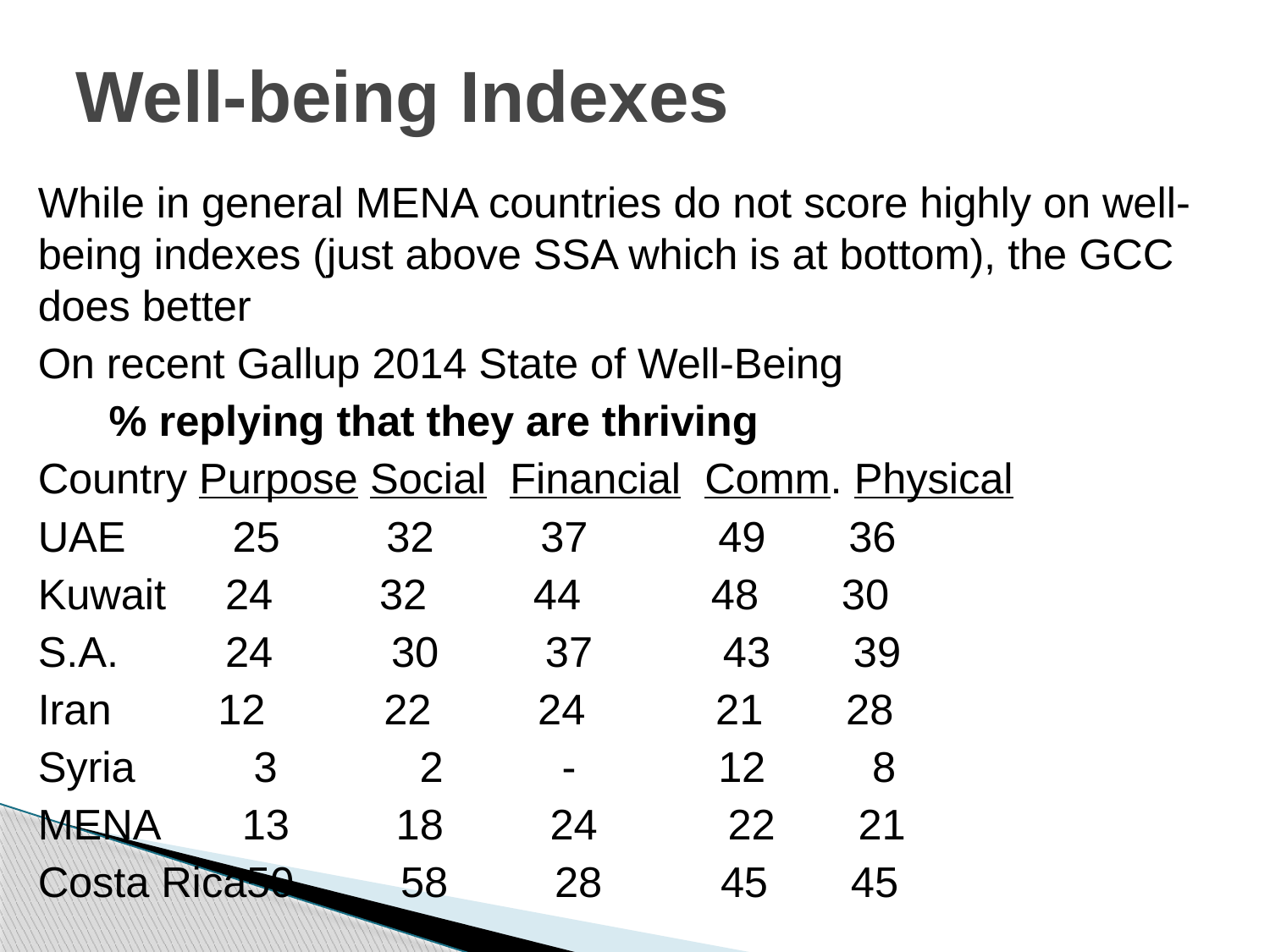

# Well-being Indexes
While in general MENA countries do not score highly on well-being indexes (just above SSA which is at bottom), the GCC does better
On recent Gallup 2014 State of Well-Being
      % replying that they are thriving
Country Purpose Social  Financial  Comm. Physical
UAE         25         32         37           49       36
Kuwait     24         32         44           48       30
S.A.         24          30         37           43       39
Iran         12          22         24           21       28
Syria          3            2          -            12         8
MENA       13         18         24           22       21
Costa Rica50         58         28          45       45